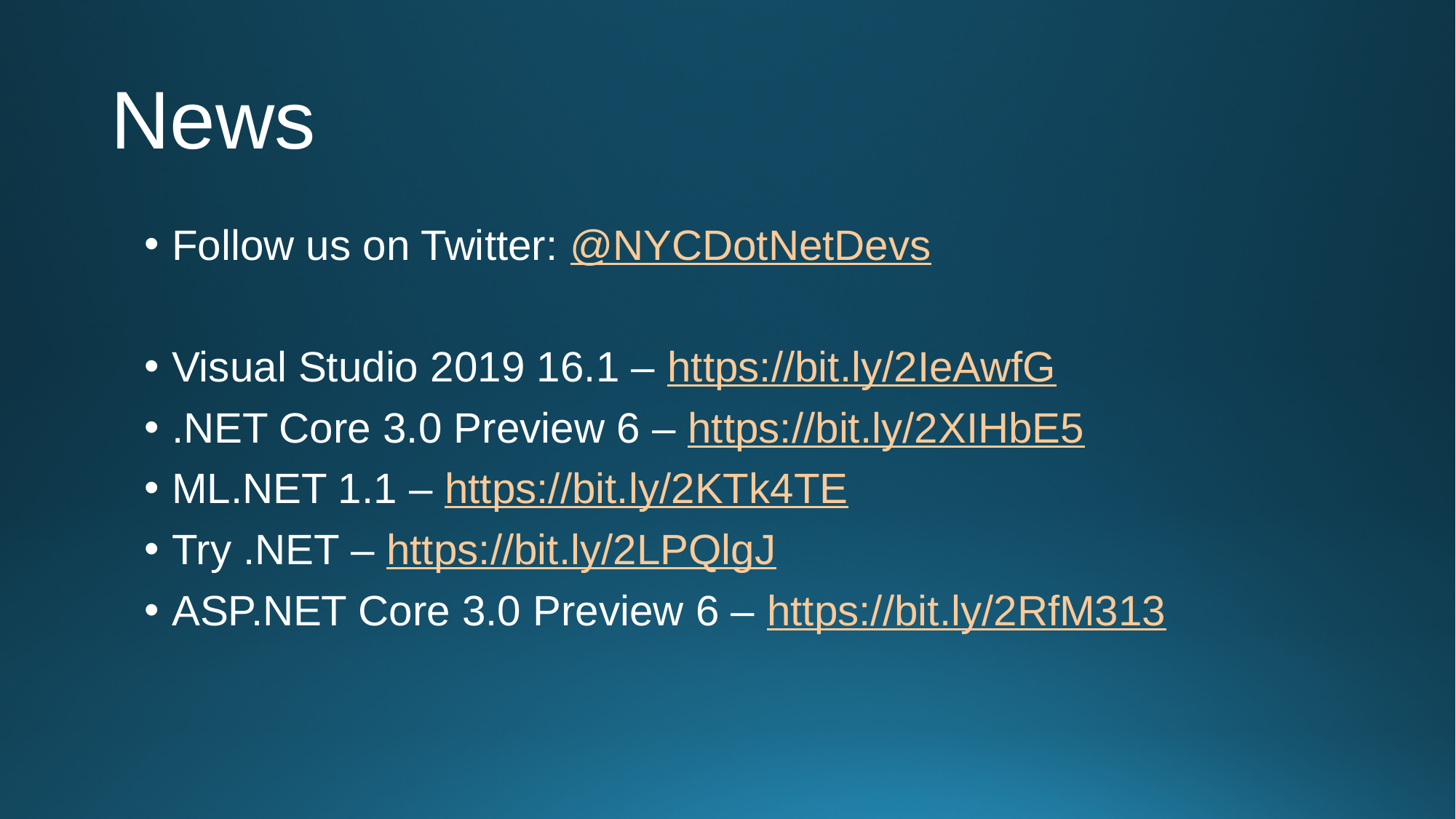

# News
Follow us on Twitter: @NYCDotNetDevs

Visual Studio 2019 16.1 – https://bit.ly/2IeAwfG
.NET Core 3.0 Preview 6 – https://bit.ly/2XIHbE5
ML.NET 1.1 – https://bit.ly/2KTk4TE
Try .NET – https://bit.ly/2LPQlgJ
ASP.NET Core 3.0 Preview 6 – https://bit.ly/2RfM313